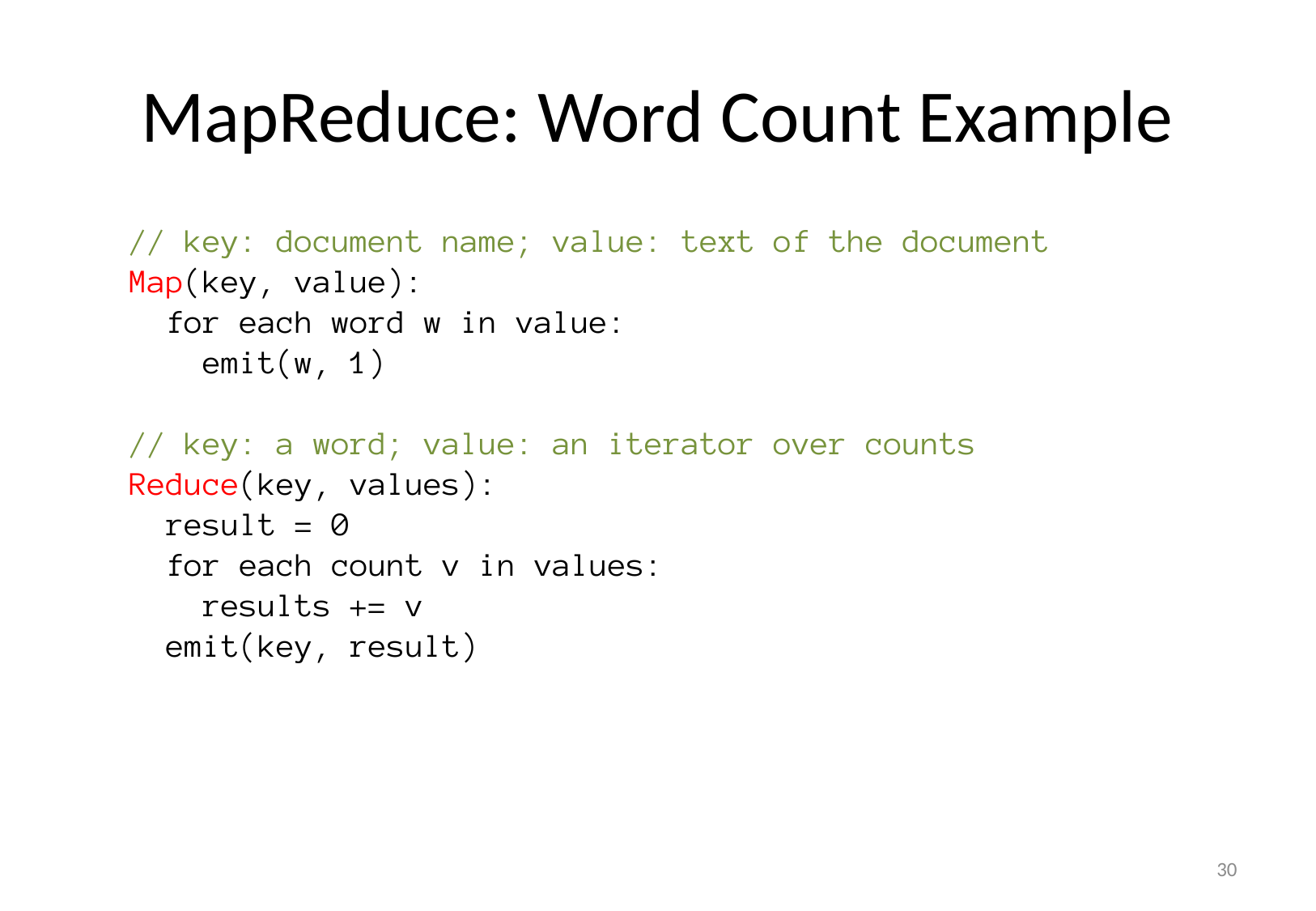

# MapReduce: Word Count Example
// key: document name; value: text of the document
Map(key, value):
  for each word w in value:
    emit(w, 1)

// key: a word; value: an iterator over counts
Reduce(key, values):
  result = 0
  for each count v in values:
    results += v
  emit(key, result)

30